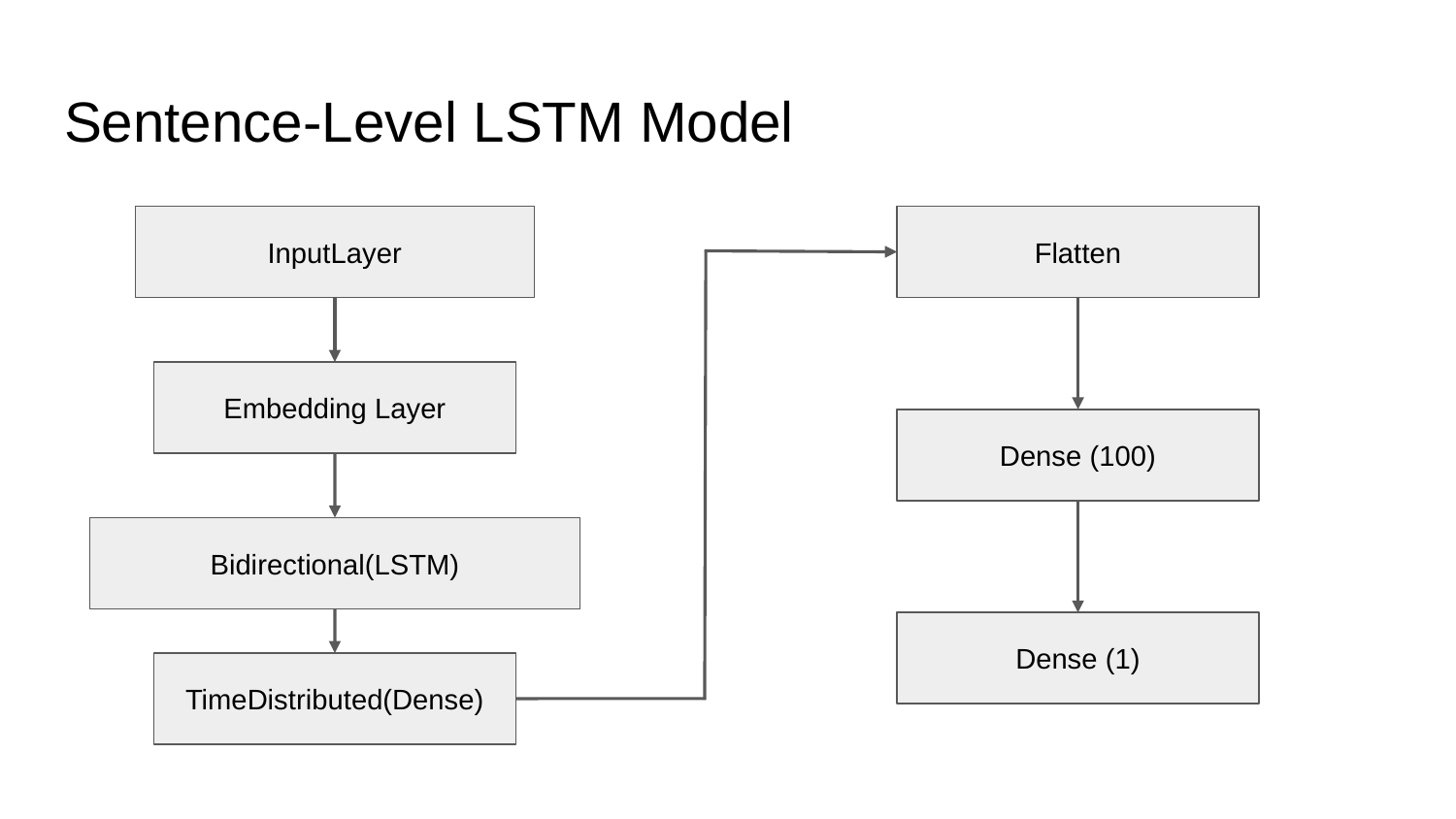

# Sentence-Level LSTM Model
InputLayer
Flatten
Embedding Layer
Dense (100)
Bidirectional(LSTM)
Dense (1)
TimeDistributed(Dense)